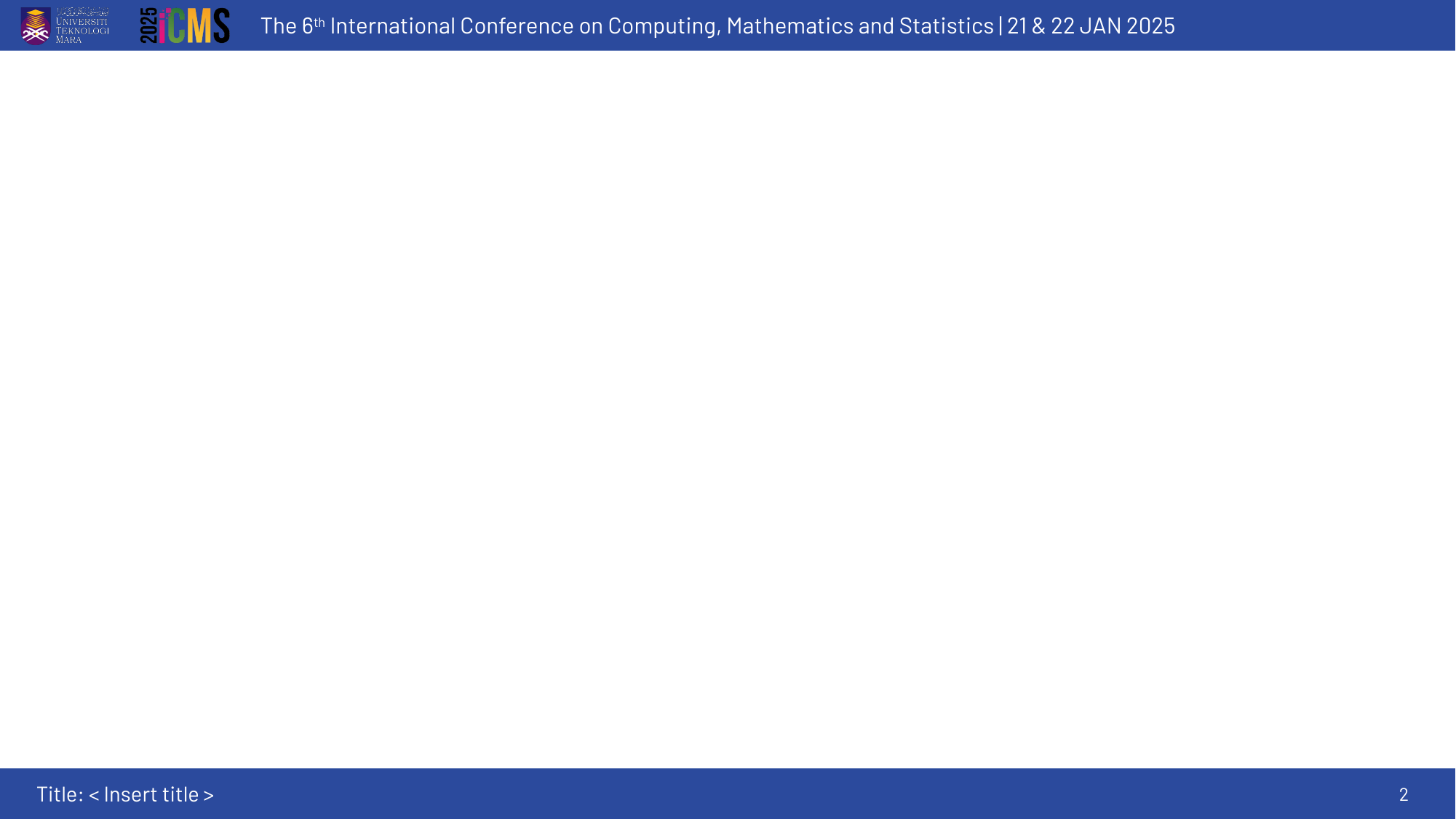

#

Title: < Insert title >
2